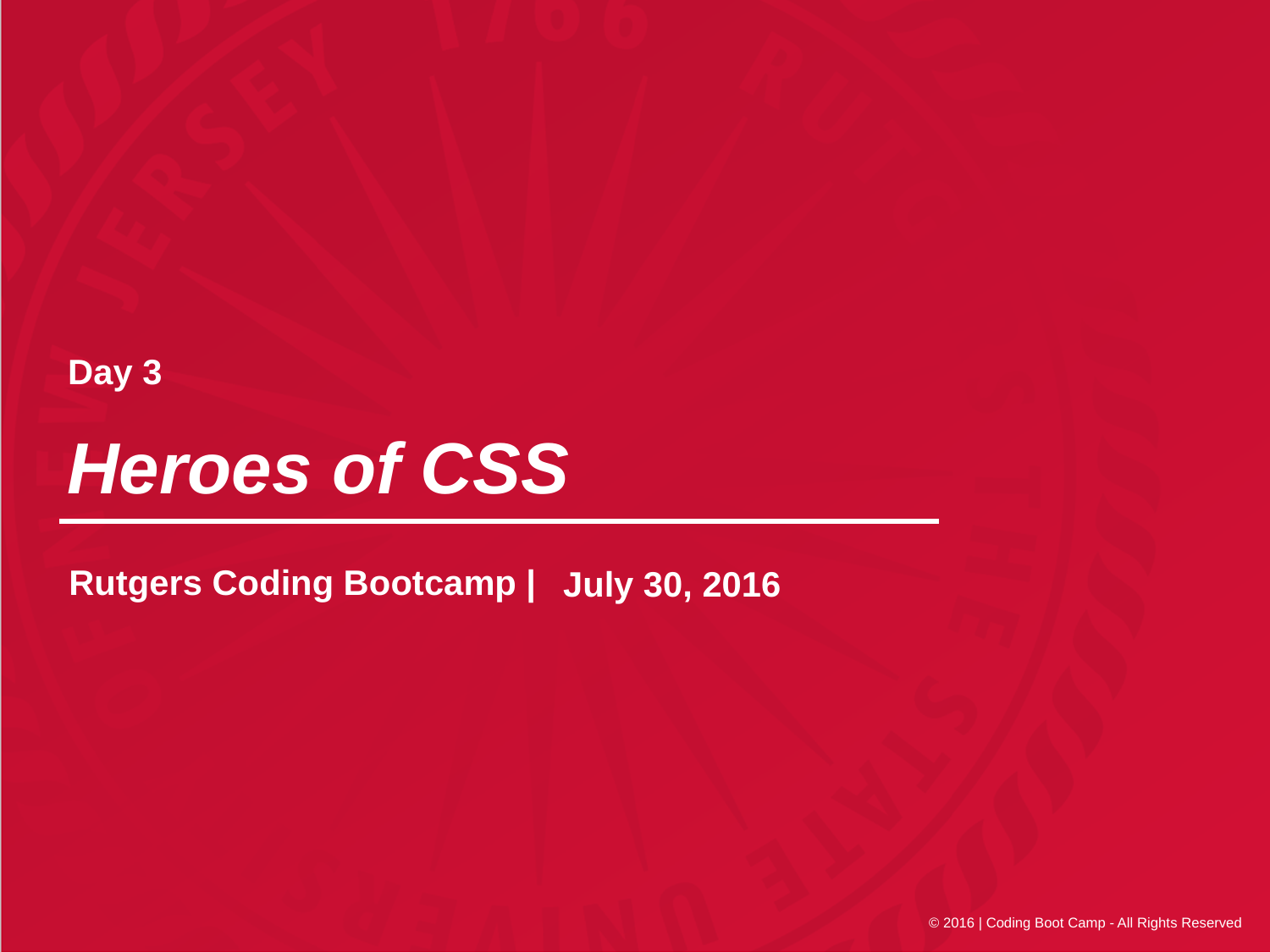

Day 3
# Heroes of CSS
July 30, 2016